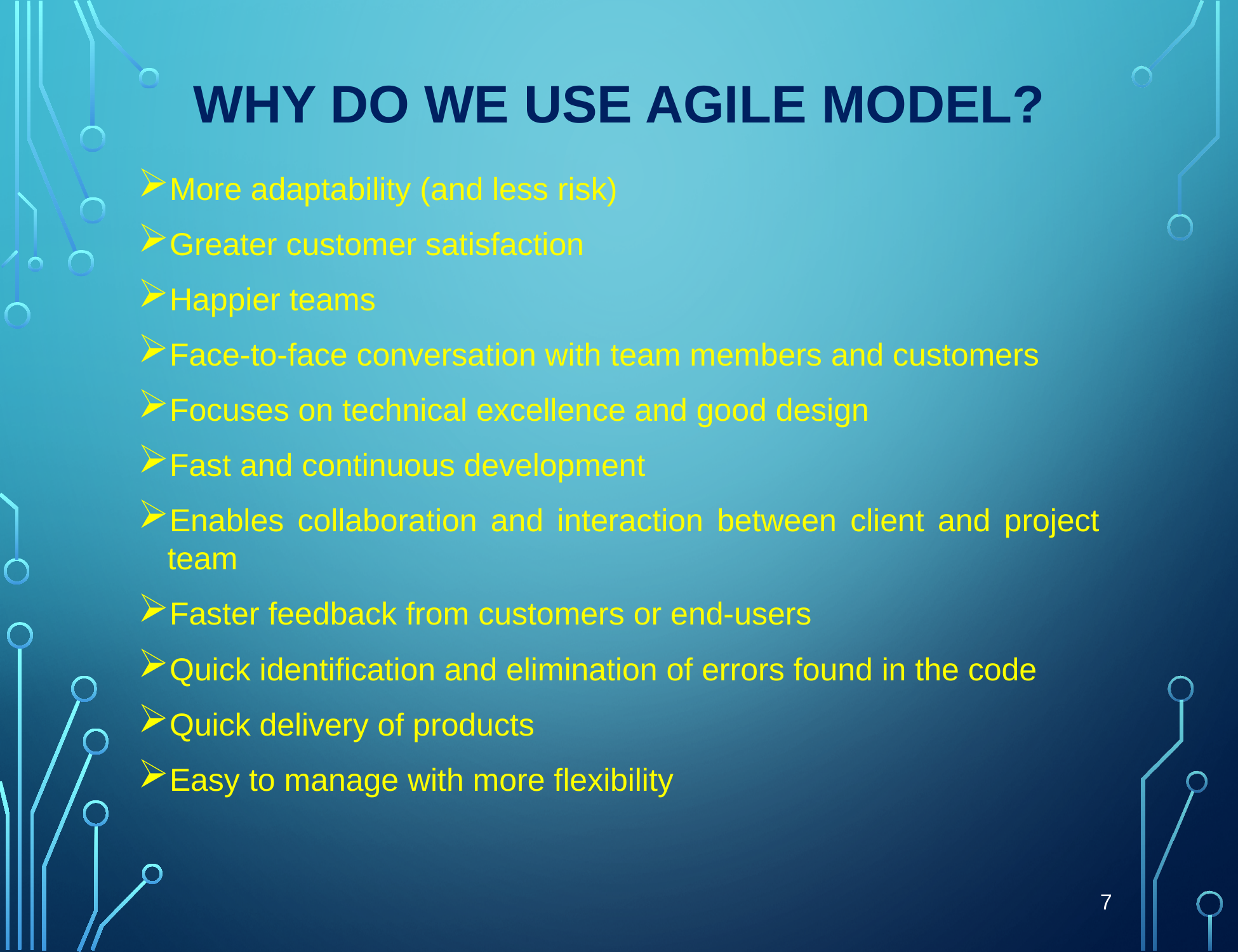

# Why do we use AGILE model?
More adaptability (and less risk)
Greater customer satisfaction
Happier teams
Face-to-face conversation with team members and customers
Focuses on technical excellence and good design
Fast and continuous development
Enables collaboration and interaction between client and project team
Faster feedback from customers or end-users
Quick identification and elimination of errors found in the code
Quick delivery of products
Easy to manage with more flexibility
7